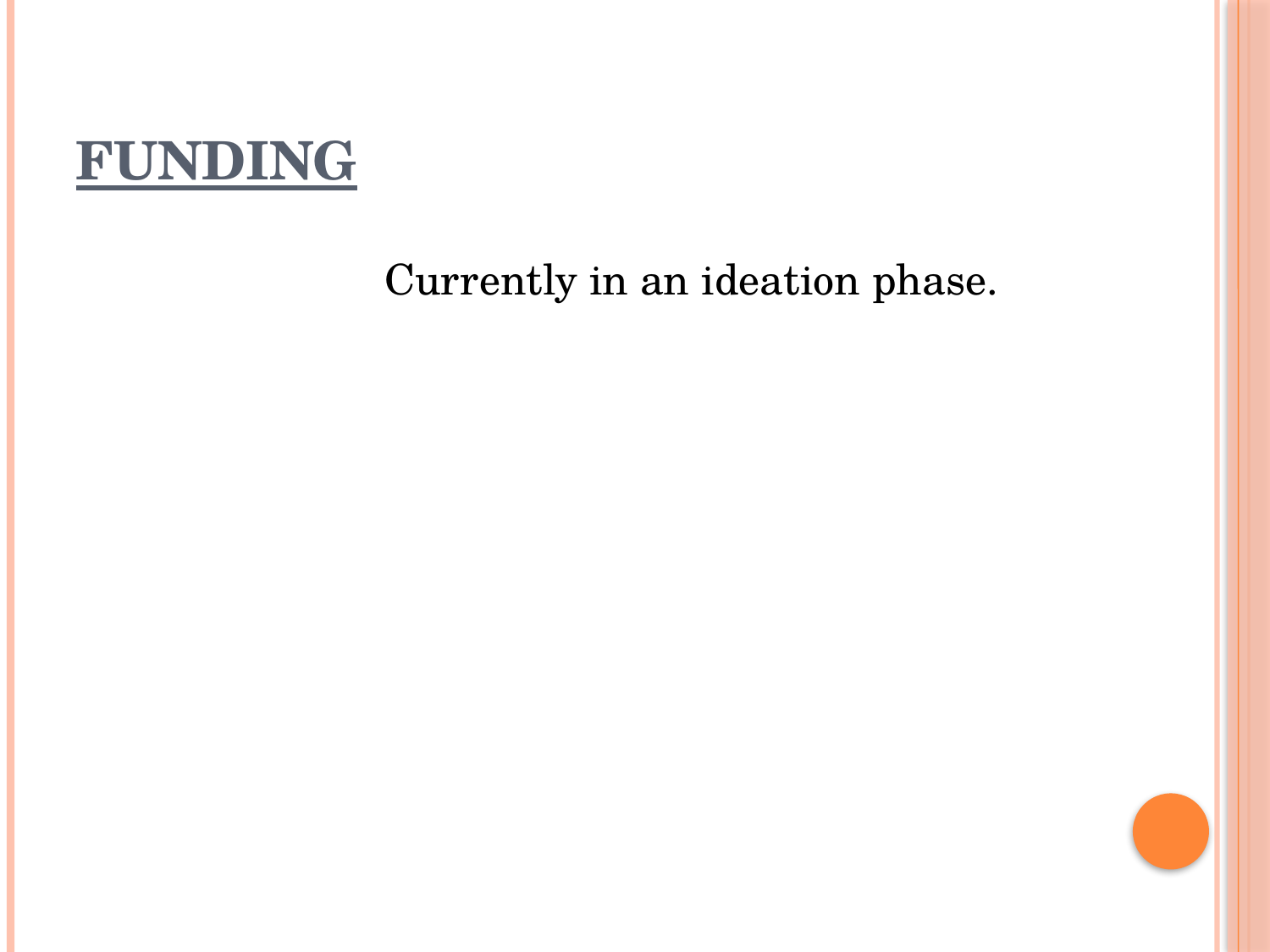

# FUNDING
          Currently in an ideation phase.